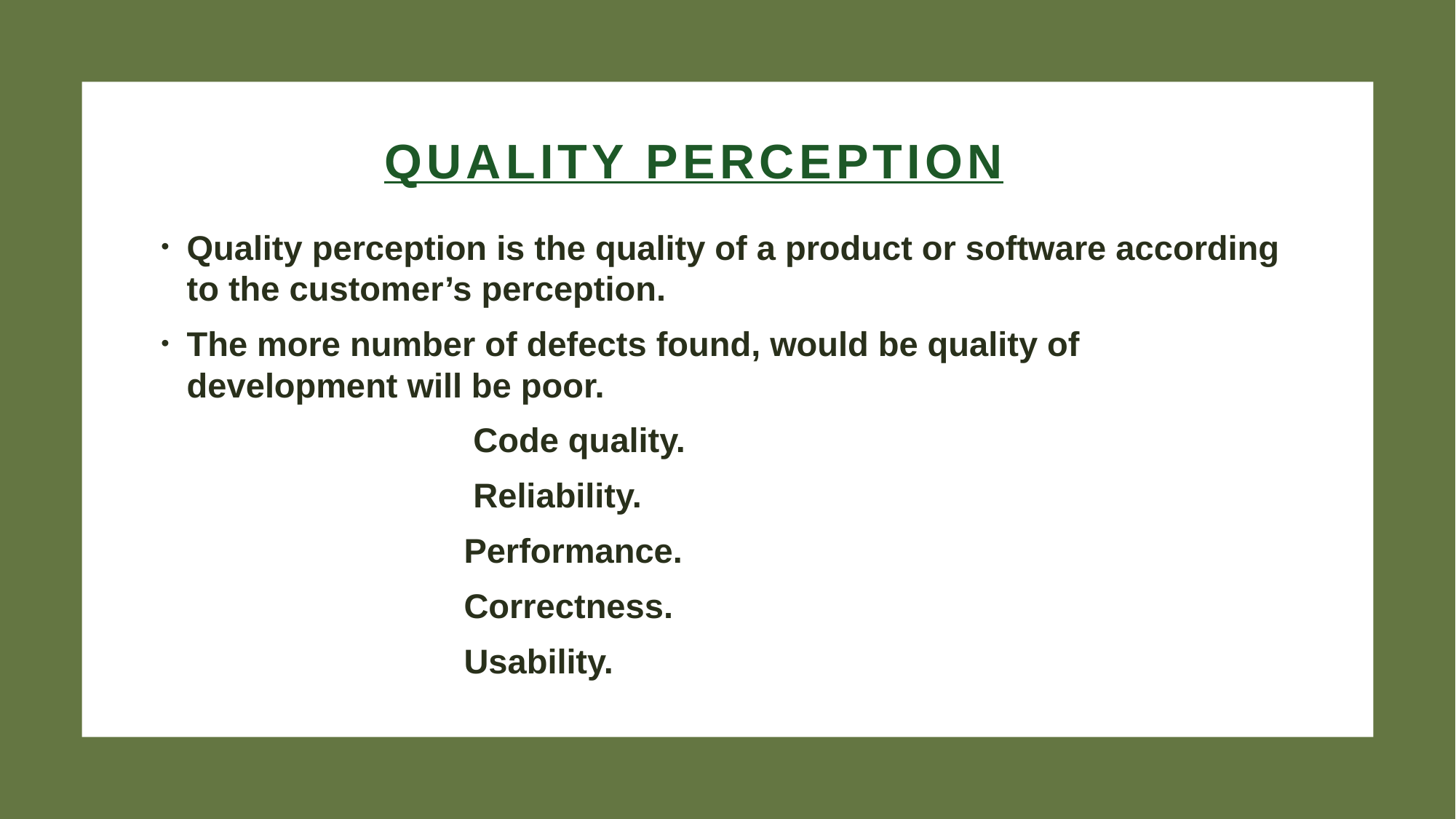

# Quality perception
Quality perception is the quality of a product or software according to the customer’s perception.
The more number of defects found, would be quality of development will be poor.
                                 Code quality.
                                 Reliability.
                                Performance.
                                Correctness.
                                Usability.